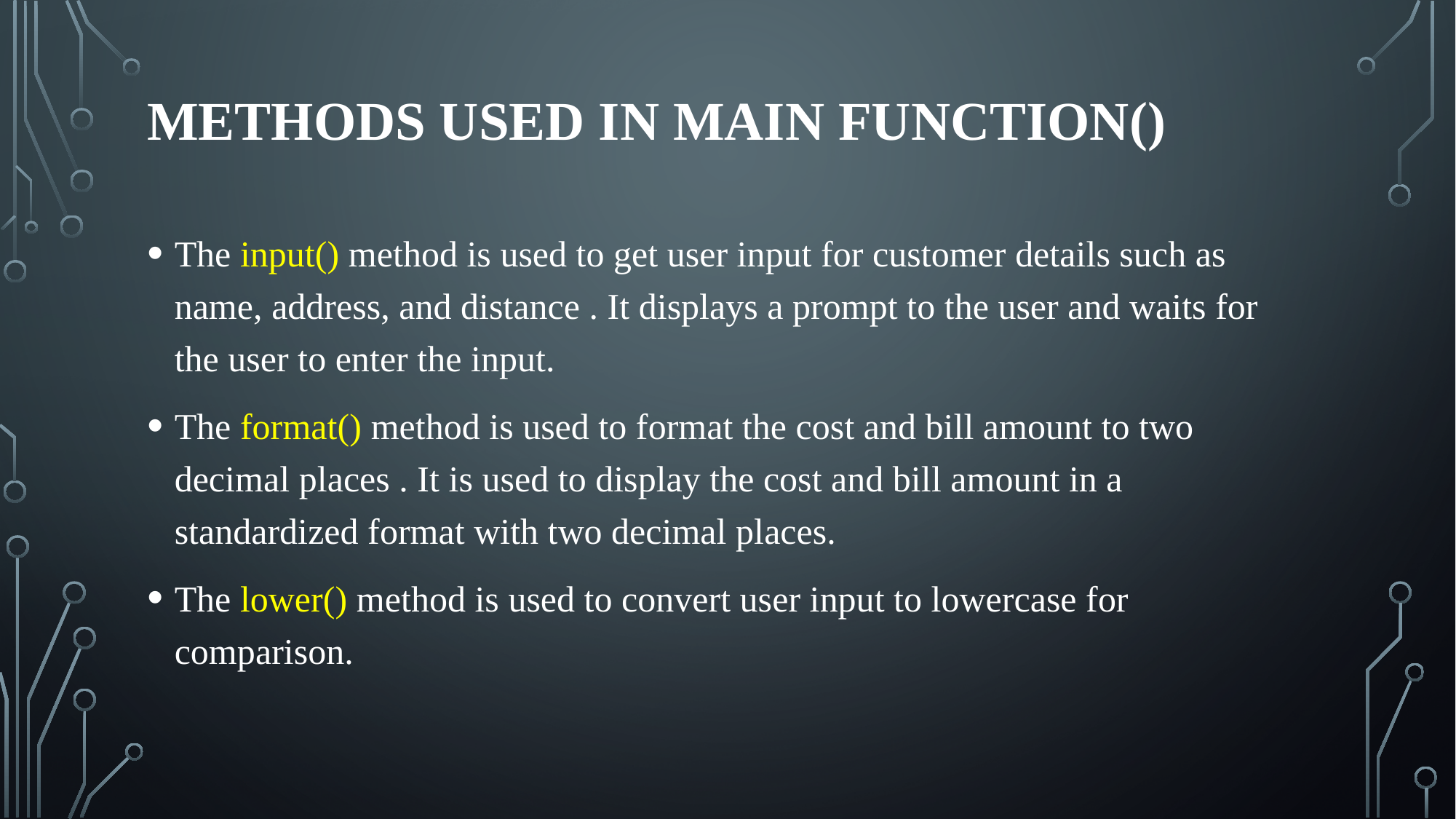

# Methods used in main function()
The input() method is used to get user input for customer details such as name, address, and distance . It displays a prompt to the user and waits for the user to enter the input.
The format() method is used to format the cost and bill amount to two decimal places . It is used to display the cost and bill amount in a standardized format with two decimal places.
The lower() method is used to convert user input to lowercase for comparison.